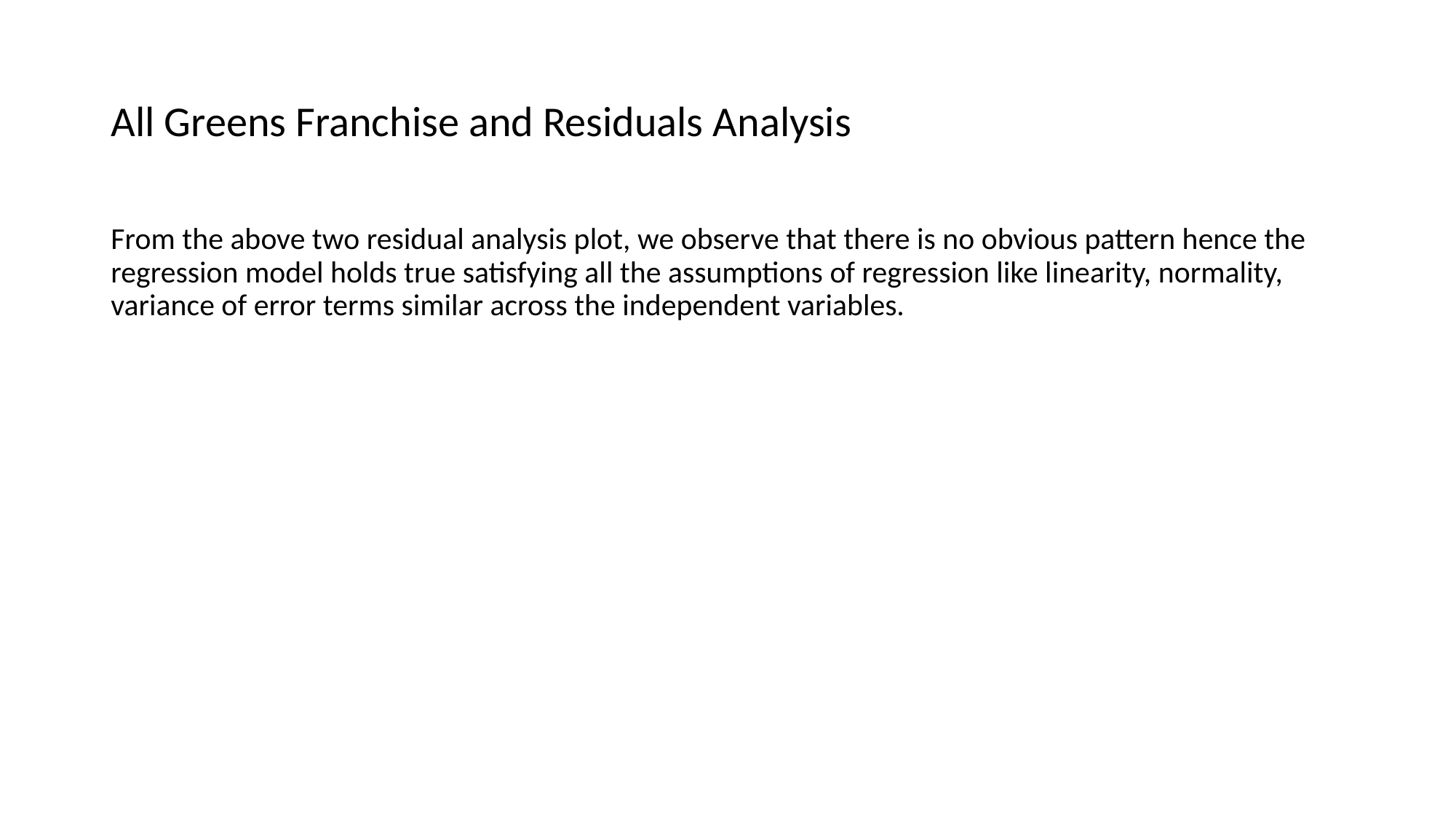

# All Greens Franchise and Residuals Analysis
From the above two residual analysis plot, we observe that there is no obvious pattern hence the regression model holds true satisfying all the assumptions of regression like linearity, normality, variance of error terms similar across the independent variables.